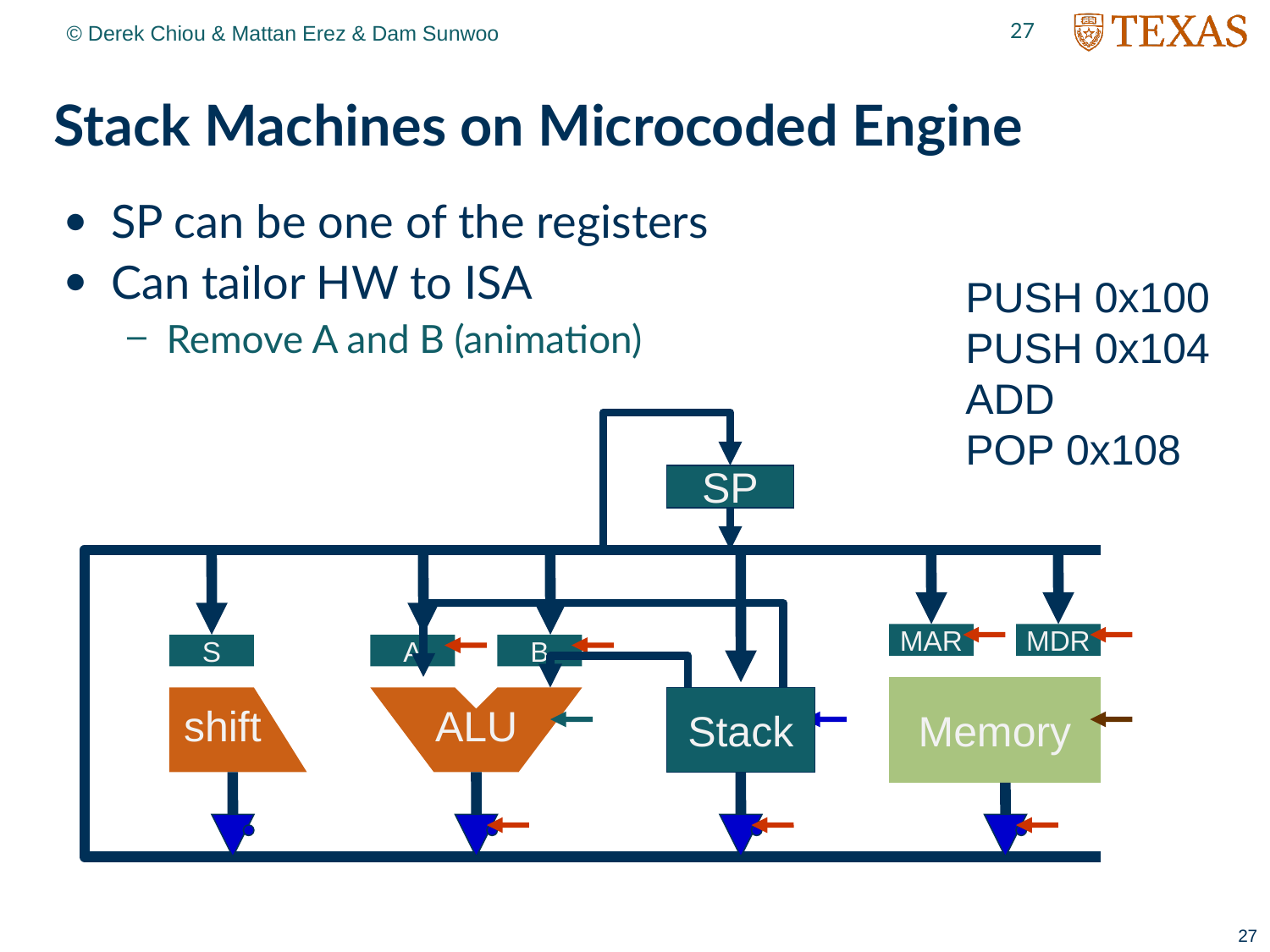

27
© Derek Chiou & Mattan Erez & Dam Sunwoo
# Stack Machines on Microcoded Engine
SP can be one of the registers
Can tailor HW to ISA
Remove A and B (animation)
PUSH 0x100
PUSH 0x104
ADD
POP 0x108

SP

MAR
MDR
S
A
B

Memory

Reg
Stack
shift
ALU

27